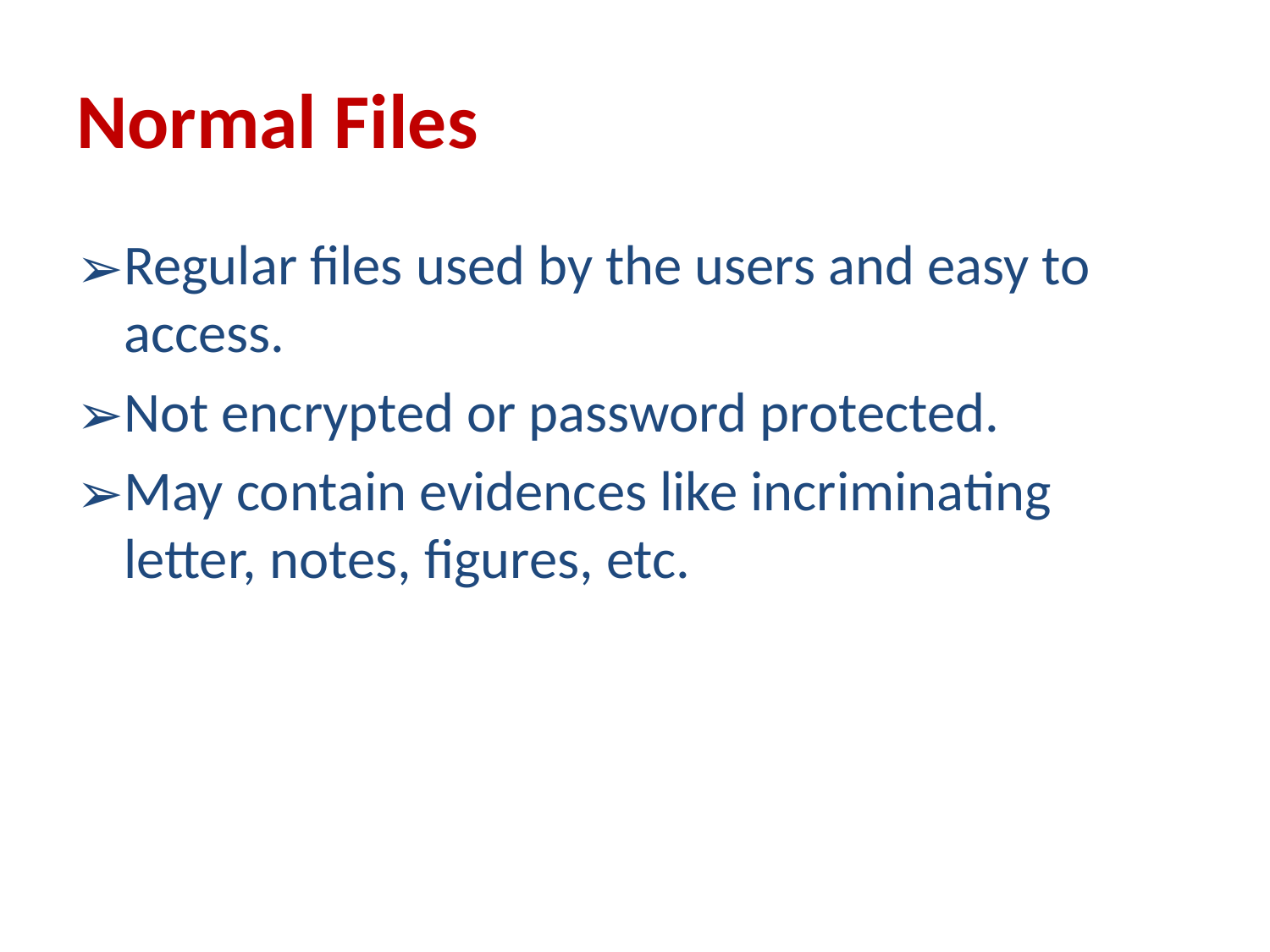

# Normal Files
Regular files used by the users and easy to access.
Not encrypted or password protected.
May contain evidences like incriminating letter, notes, figures, etc.